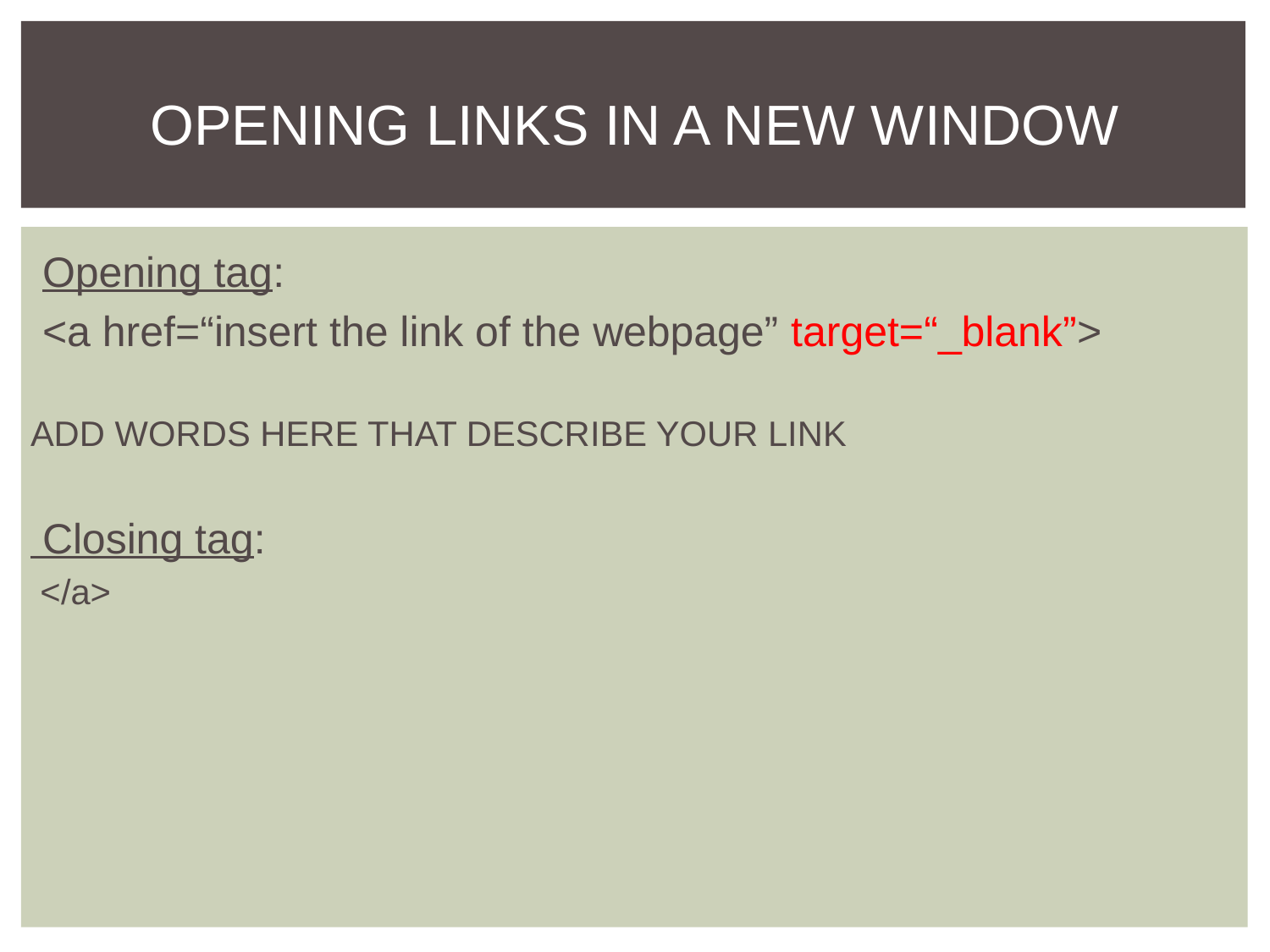

# OPENING LINKS IN A NEW WINDOW
 Opening tag:
 <a href=“insert the link of the webpage” target=“_blank”>

ADD WORDS HERE THAT DESCRIBE YOUR LINK

 Closing tag:
 </a>